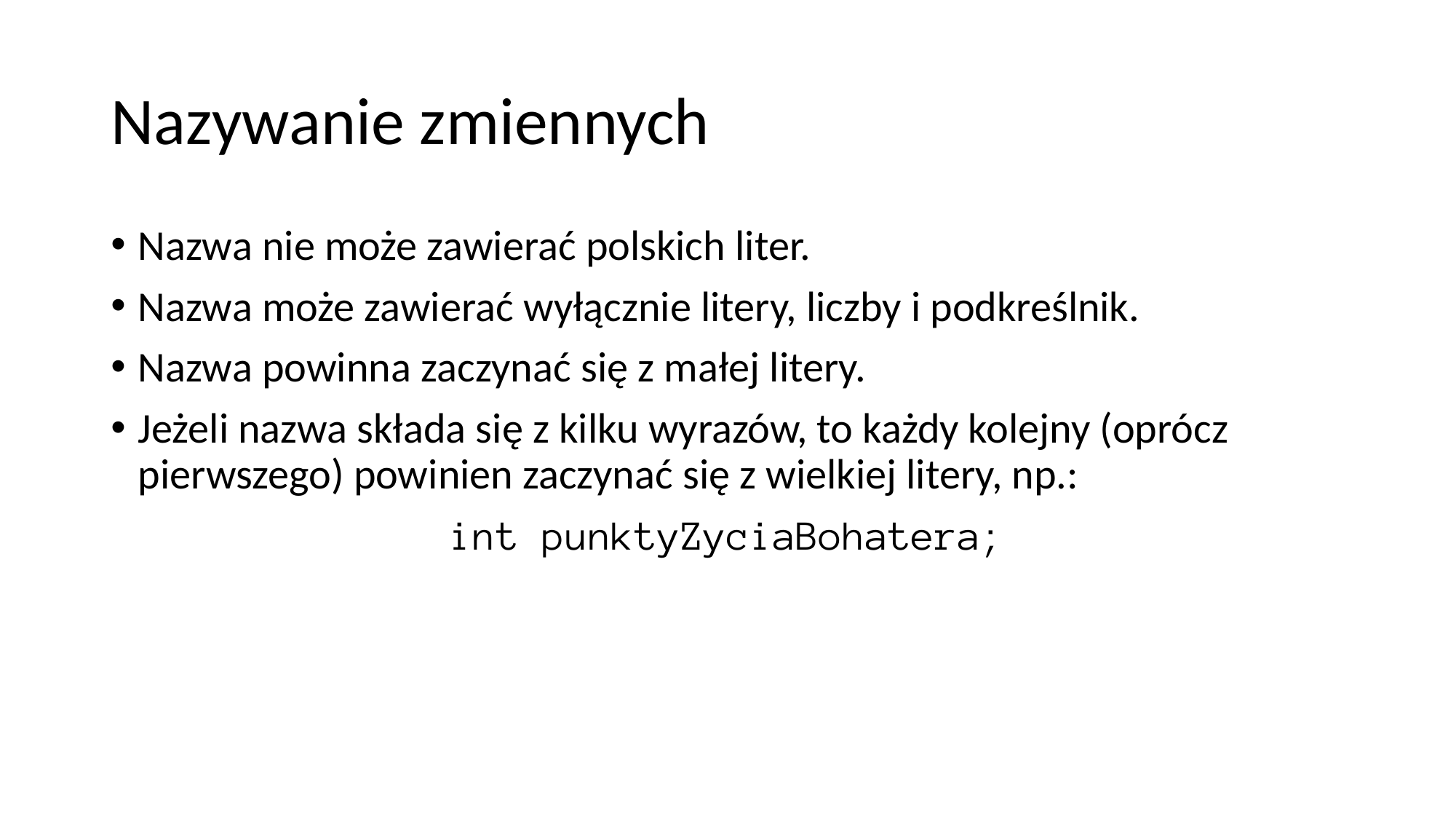

# Nazywanie zmiennych
Nazwa nie może zawierać polskich liter.
Nazwa może zawierać wyłącznie litery, liczby i podkreślnik.
Nazwa powinna zaczynać się z małej litery.
Jeżeli nazwa składa się z kilku wyrazów, to każdy kolejny (oprócz pierwszego) powinien zaczynać się z wielkiej litery, np.:
int punktyZyciaBohatera;